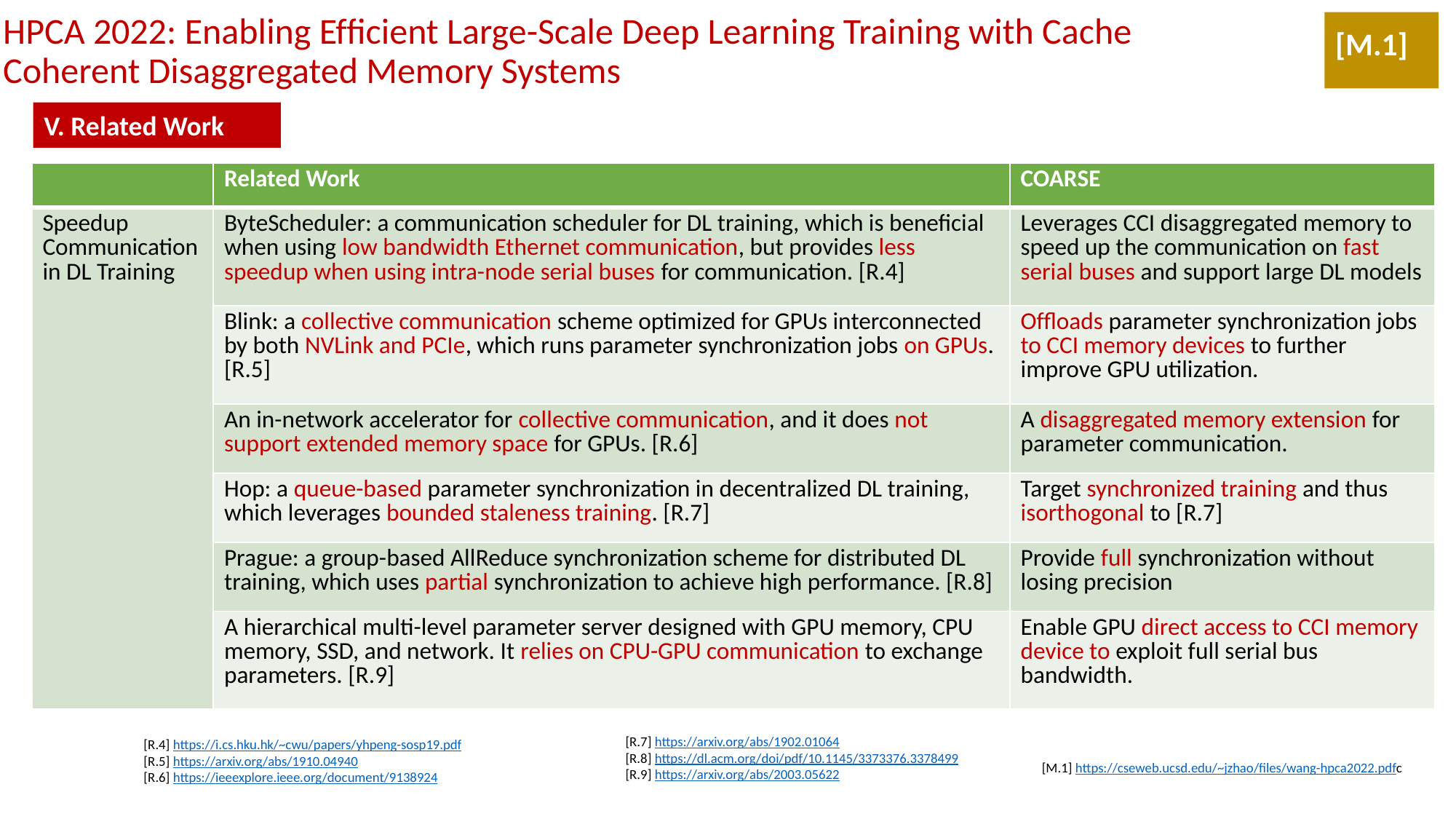

# HPCA 2022: Enabling Efﬁcient Large-Scale Deep Learning Training with Cache Coherent Disaggregated Memory Systems
[M.1]
V. Related Work
|  | Related Work | COARSE |
| --- | --- | --- |
| Speedup Communication in DL Training | ByteScheduler: a communication scheduler for DL training, which is beneﬁcial when using low bandwidth Ethernet communication, but provides less speedup when using intra-node serial buses for communication. [R.4] | Leverages CCI disaggregated memory to speed up the communication on fast serial buses and support large DL models |
|  | Blink: a collective communication scheme optimized for GPUs interconnected by both NVLink and PCIe, which runs parameter synchronization jobs on GPUs. [R.5] | Ofﬂoads parameter synchronization jobs to CCI memory devices to further improve GPU utilization. |
|  | An in-network accelerator for collective communication, and it does not support extended memory space for GPUs. [R.6] | A disaggregated memory extension for parameter communication. |
|  | Hop: a queue-based parameter synchronization in decentralized DL training, which leverages bounded staleness training. [R.7] | Target synchronized training and thus isorthogonal to [R.7] |
|  | Prague: a group-based AllReduce synchronization scheme for distributed DL training, which uses partial synchronization to achieve high performance. [R.8] | Provide full synchronization without losing precision |
|  | A hierarchical multi-level parameter server designed with GPU memory, CPU memory, SSD, and network. It relies on CPU-GPU communication to exchange parameters. [R.9] | Enable GPU direct access to CCI memory device to exploit full serial bus bandwidth. |
[R.7] https://arxiv.org/abs/1902.01064
[R.8] https://dl.acm.org/doi/pdf/10.1145/3373376.3378499
[R.9] https://arxiv.org/abs/2003.05622
[R.4] https://i.cs.hku.hk/~cwu/papers/yhpeng-sosp19.pdf
[R.5] https://arxiv.org/abs/1910.04940
[R.6] https://ieeexplore.ieee.org/document/9138924
[M.1] https://cseweb.ucsd.edu/~jzhao/files/wang-hpca2022.pdfc